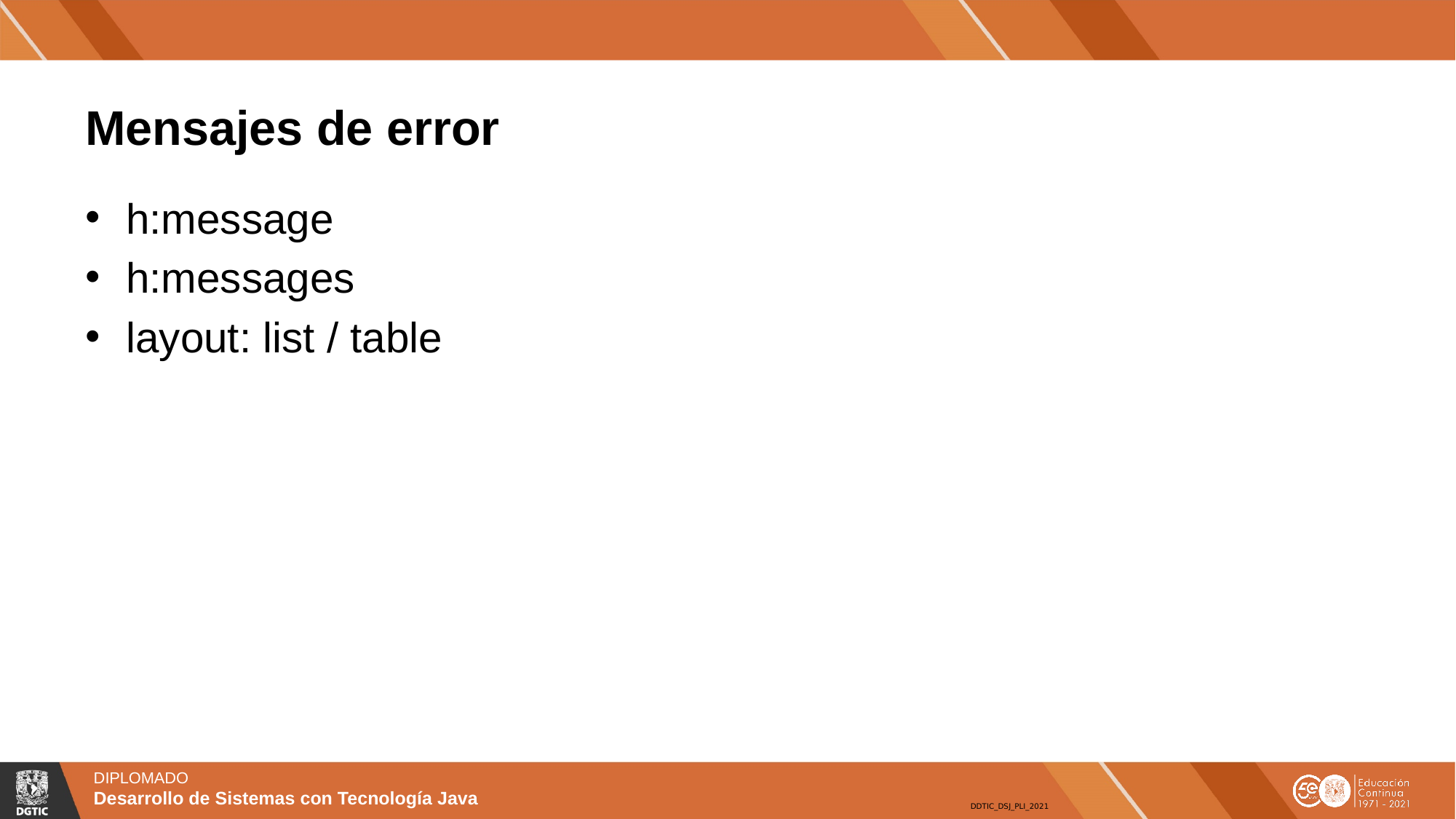

# Mensajes de error
h:message
h:messages
layout: list / table